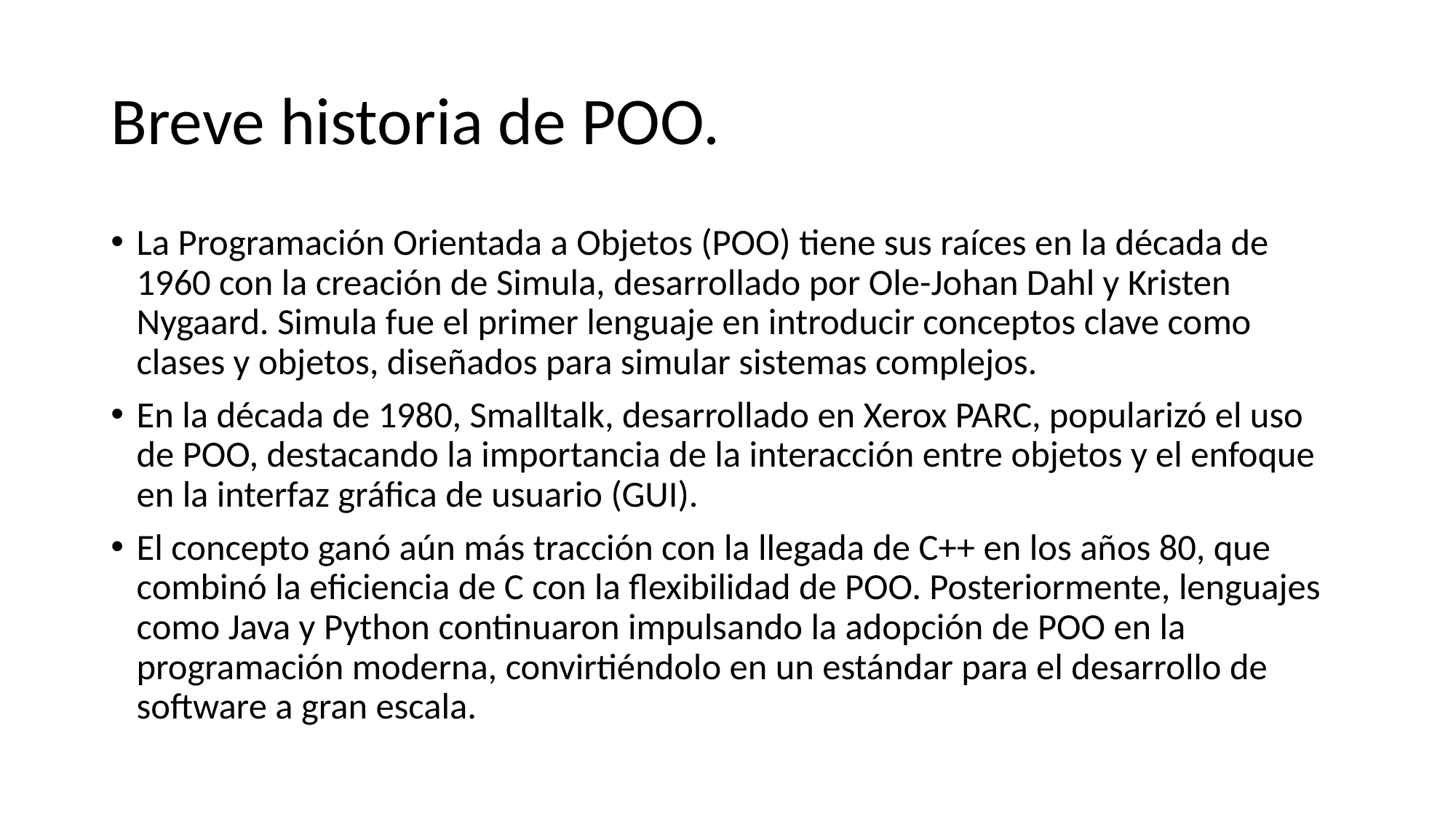

# Breve historia de POO.
La Programación Orientada a Objetos (POO) tiene sus raíces en la década de 1960 con la creación de Simula, desarrollado por Ole-Johan Dahl y Kristen Nygaard. Simula fue el primer lenguaje en introducir conceptos clave como clases y objetos, diseñados para simular sistemas complejos.
En la década de 1980, Smalltalk, desarrollado en Xerox PARC, popularizó el uso de POO, destacando la importancia de la interacción entre objetos y el enfoque en la interfaz gráfica de usuario (GUI).
El concepto ganó aún más tracción con la llegada de C++ en los años 80, que combinó la eficiencia de C con la flexibilidad de POO. Posteriormente, lenguajes como Java y Python continuaron impulsando la adopción de POO en la programación moderna, convirtiéndolo en un estándar para el desarrollo de software a gran escala.